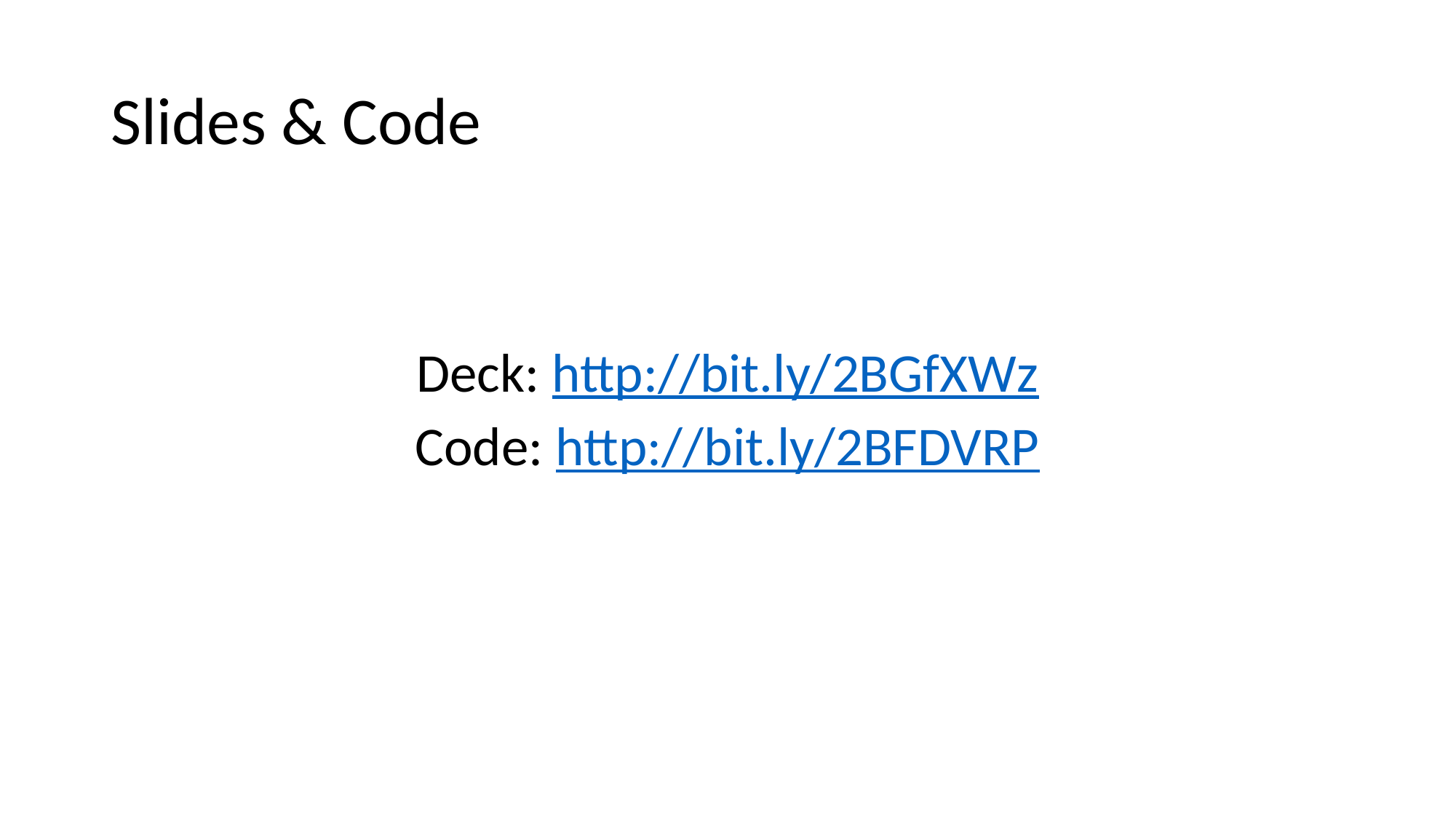

# Slides & Code
Deck: http://bit.ly/2BGfXWz
Code: http://bit.ly/2BFDVRP